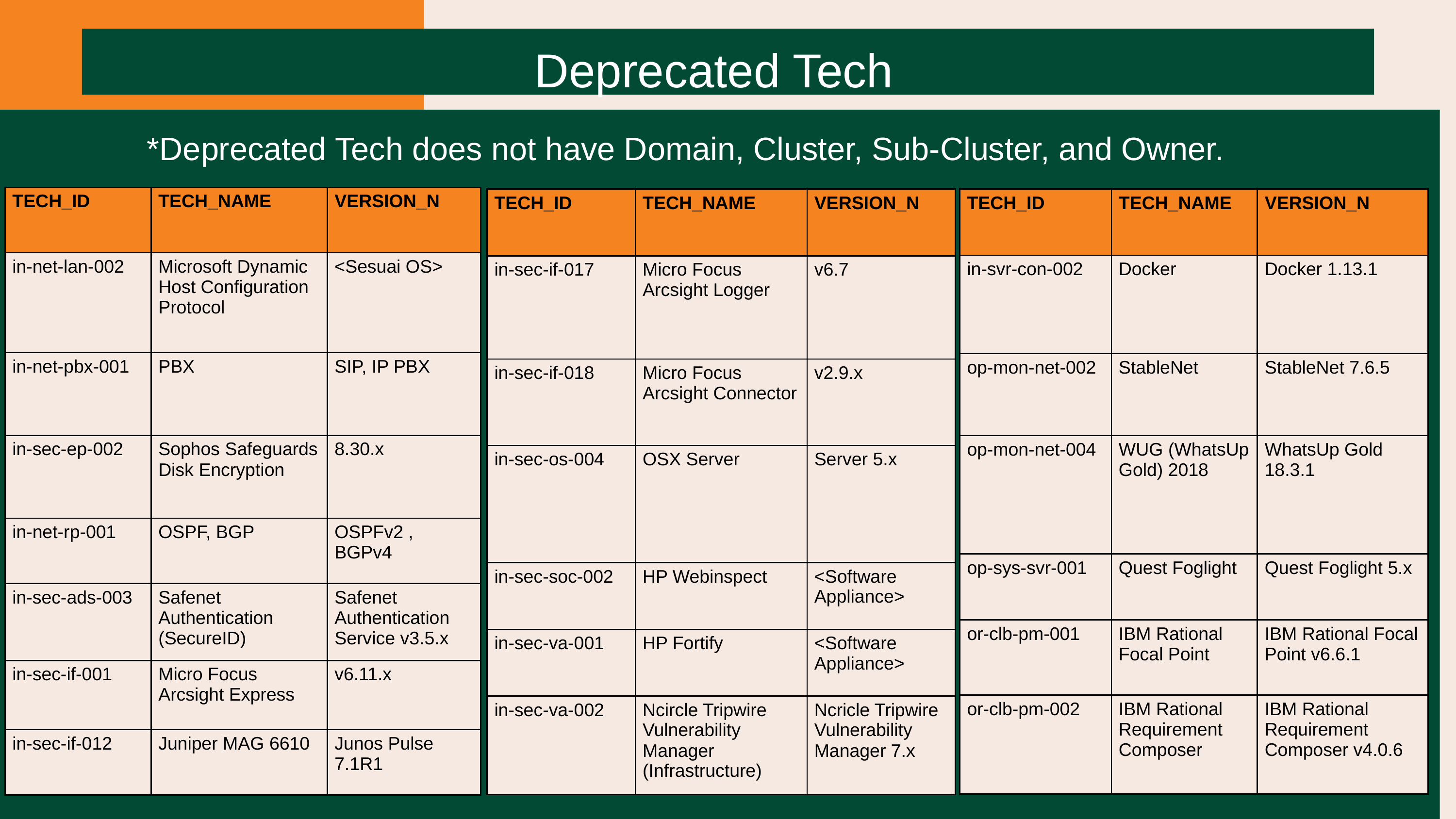

Deprecated Tech

*Deprecated Tech does not have Domain, Cluster, Sub-Cluster, and Owner.
| TECH\_ID | TECH\_NAME | VERSION\_N |
| --- | --- | --- |
| in-net-lan-002 | Microsoft Dynamic Host Configuration Protocol | <Sesuai OS> |
| in-net-pbx-001 | PBX | SIP, IP PBX |
| in-sec-ep-002 | Sophos Safeguards Disk Encryption | 8.30.x |
| in-net-rp-001 | OSPF, BGP | OSPFv2 , BGPv4 |
| in-sec-ads-003 | Safenet Authentication (SecureID) | Safenet Authentication Service v3.5.x |
| in-sec-if-001 | Micro Focus Arcsight Express | v6.11.x |
| in-sec-if-012 | Juniper MAG 6610 | Junos Pulse 7.1R1 |
| TECH\_ID | TECH\_NAME | VERSION\_N |
| --- | --- | --- |
| in-sec-if-017 | Micro Focus Arcsight Logger | v6.7 |
| in-sec-if-018 | Micro Focus Arcsight Connector | v2.9.x |
| in-sec-os-004 | OSX Server | Server 5.x |
| in-sec-soc-002 | HP Webinspect | <Software Appliance> |
| in-sec-va-001 | HP Fortify | <Software Appliance> |
| in-sec-va-002 | Ncircle Tripwire Vulnerability Manager (Infrastructure) | Ncricle Tripwire Vulnerability Manager 7.x |
| TECH\_ID | TECH\_NAME | VERSION\_N |
| --- | --- | --- |
| in-svr-con-002 | Docker | Docker 1.13.1 |
| op-mon-net-002 | StableNet | StableNet 7.6.5 |
| op-mon-net-004 | WUG (WhatsUp Gold) 2018 | WhatsUp Gold 18.3.1 |
| op-sys-svr-001 | Quest Foglight | Quest Foglight 5.x |
| or-clb-pm-001 | IBM Rational Focal Point | IBM Rational Focal Point v6.6.1 |
| or-clb-pm-002 | IBM Rational Requirement Composer | IBM Rational Requirement Composer v4.0.6 |
PROTOTIPE LOGO 2
PROTOTIPE LOGO 2
PROTOTIPE LOGO 2